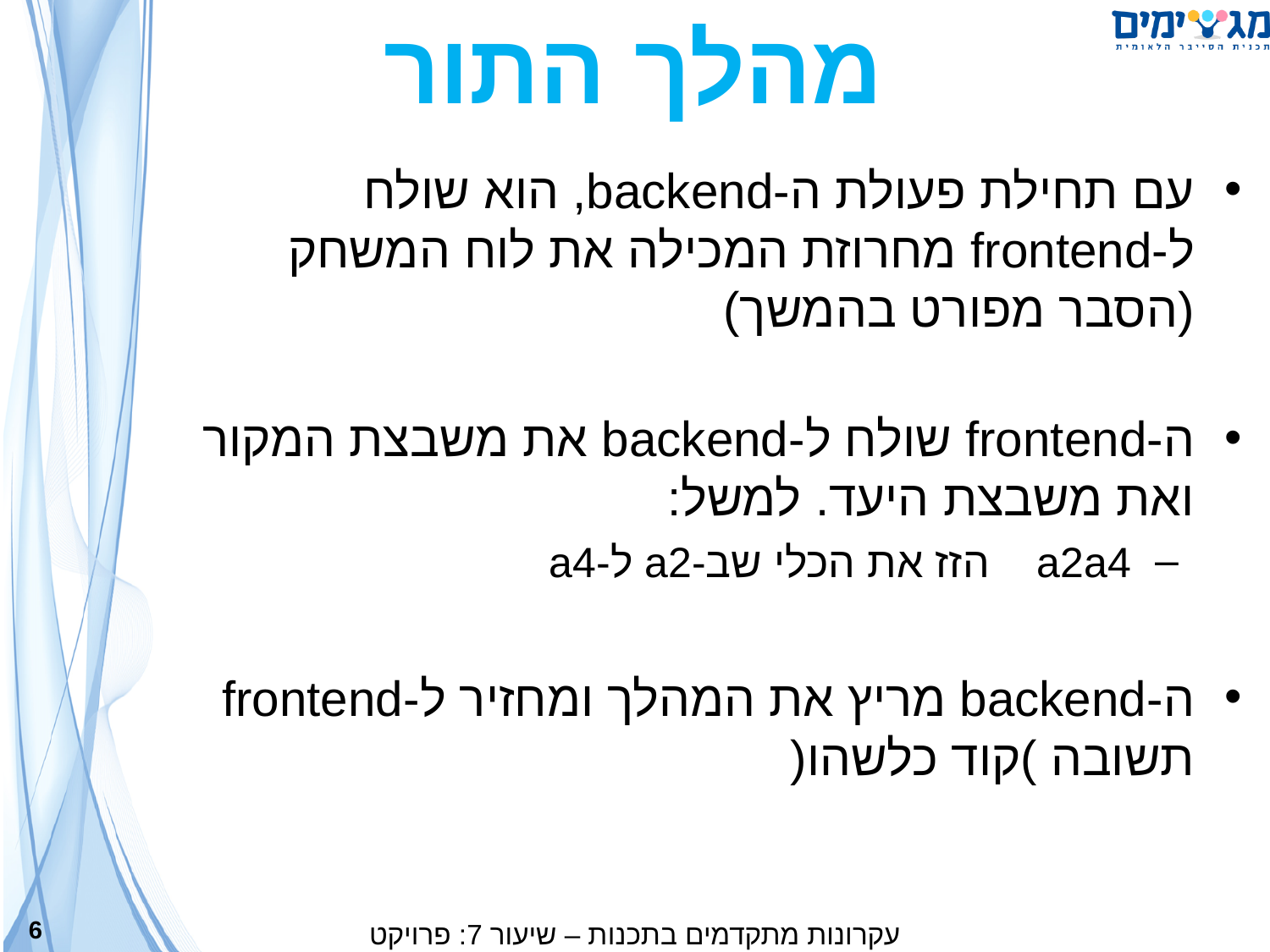

מהלך התור
עם תחילת פעולת ה-backend, הוא שולח ל-frontend מחרוזת המכילה את לוח המשחק (הסבר מפורט בהמשך)

ה-frontend שולח ל-backend את משבצת המקור ואת משבצת היעד. למשל:
a2a4    הזז את הכלי שב-a2 ל-a4

ה-backend מריץ את המהלך ומחזיר ל-frontend תשובה )קוד כלשהו(